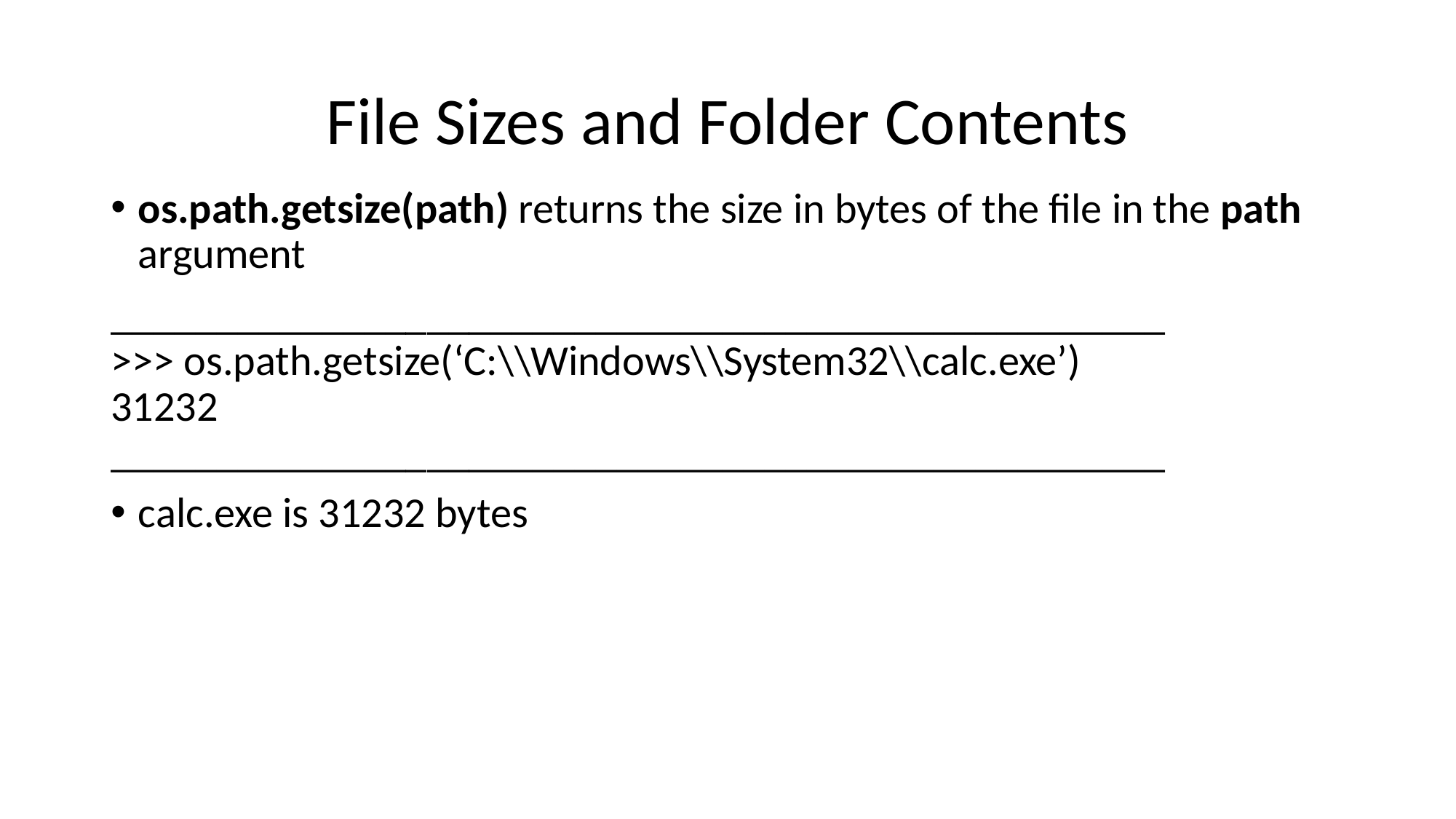

# File Sizes and Folder Contents
os.path.getsize(path) returns the size in bytes of the file in the path argument
__________________________________________________
>>> os.path.getsize(‘C:\\Windows\\System32\\calc.exe’)
31232
__________________________________________________
calc.exe is 31232 bytes